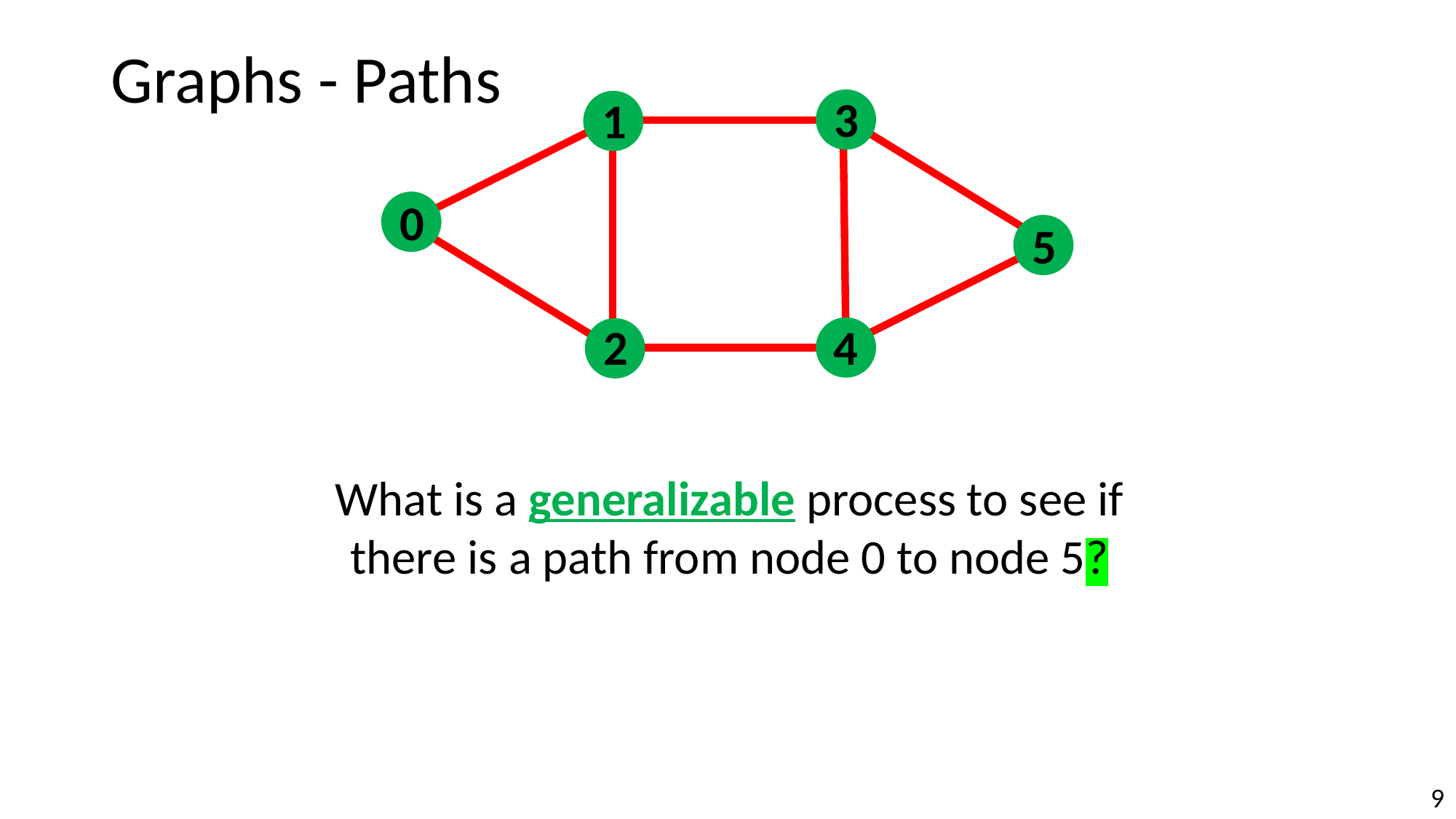

# Graphs - Paths
3
1

0
5
4
2
What is a generalizable process to see if there is a path from node 0 to node 5?
9